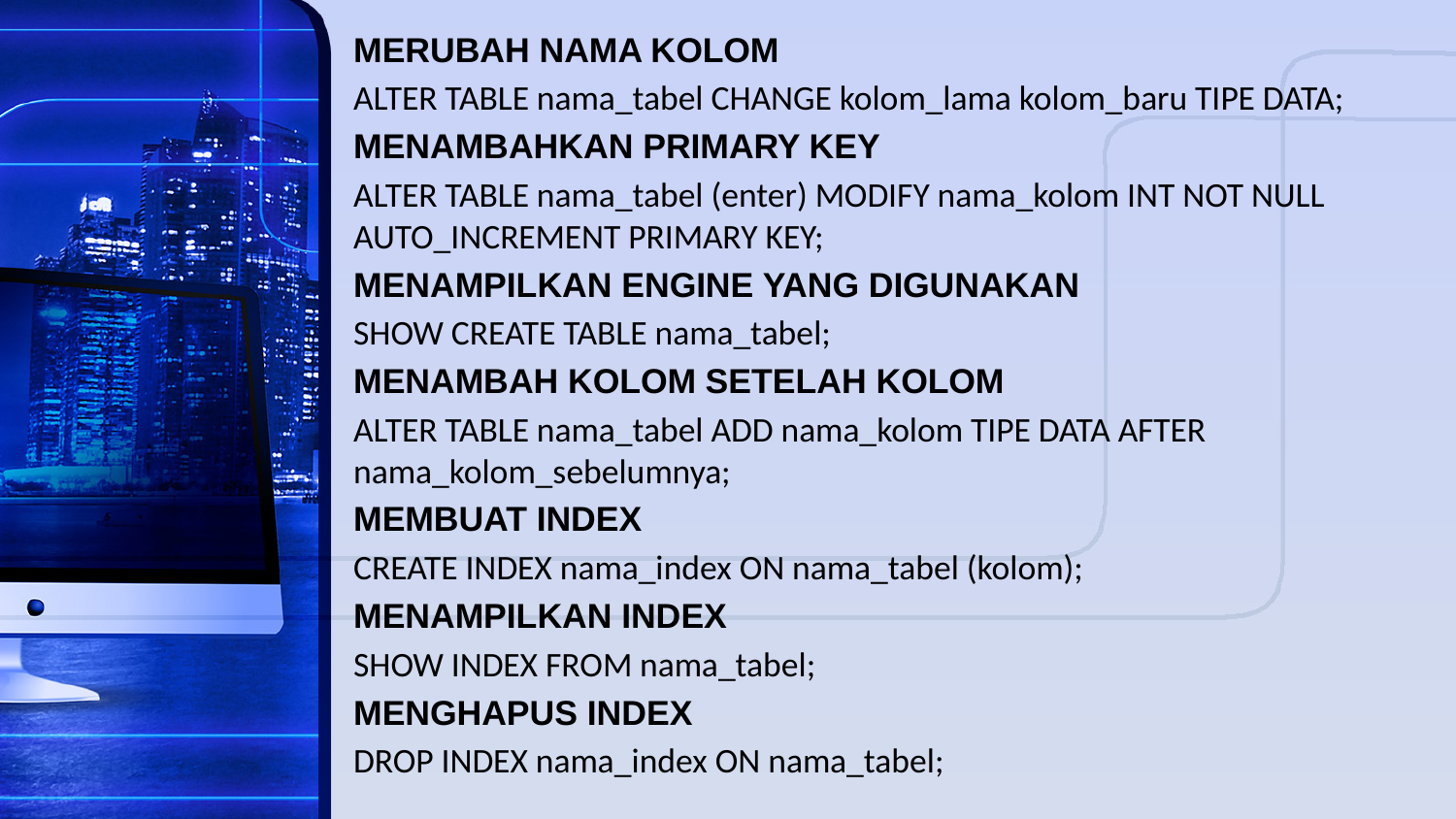

MERUBAH NAMA KOLOM
ALTER TABLE nama_tabel CHANGE kolom_lama kolom_baru TIPE DATA;
MENAMBAHKAN PRIMARY KEY
ALTER TABLE nama_tabel (enter) MODIFY nama_kolom INT NOT NULL AUTO_INCREMENT PRIMARY KEY;
MENAMPILKAN ENGINE YANG DIGUNAKAN
SHOW CREATE TABLE nama_tabel;
MENAMBAH KOLOM SETELAH KOLOM
ALTER TABLE nama_tabel ADD nama_kolom TIPE DATA AFTER nama_kolom_sebelumnya;
MEMBUAT INDEX
CREATE INDEX nama_index ON nama_tabel (kolom);
MENAMPILKAN INDEX
SHOW INDEX FROM nama_tabel;
MENGHAPUS INDEX
DROP INDEX nama_index ON nama_tabel;